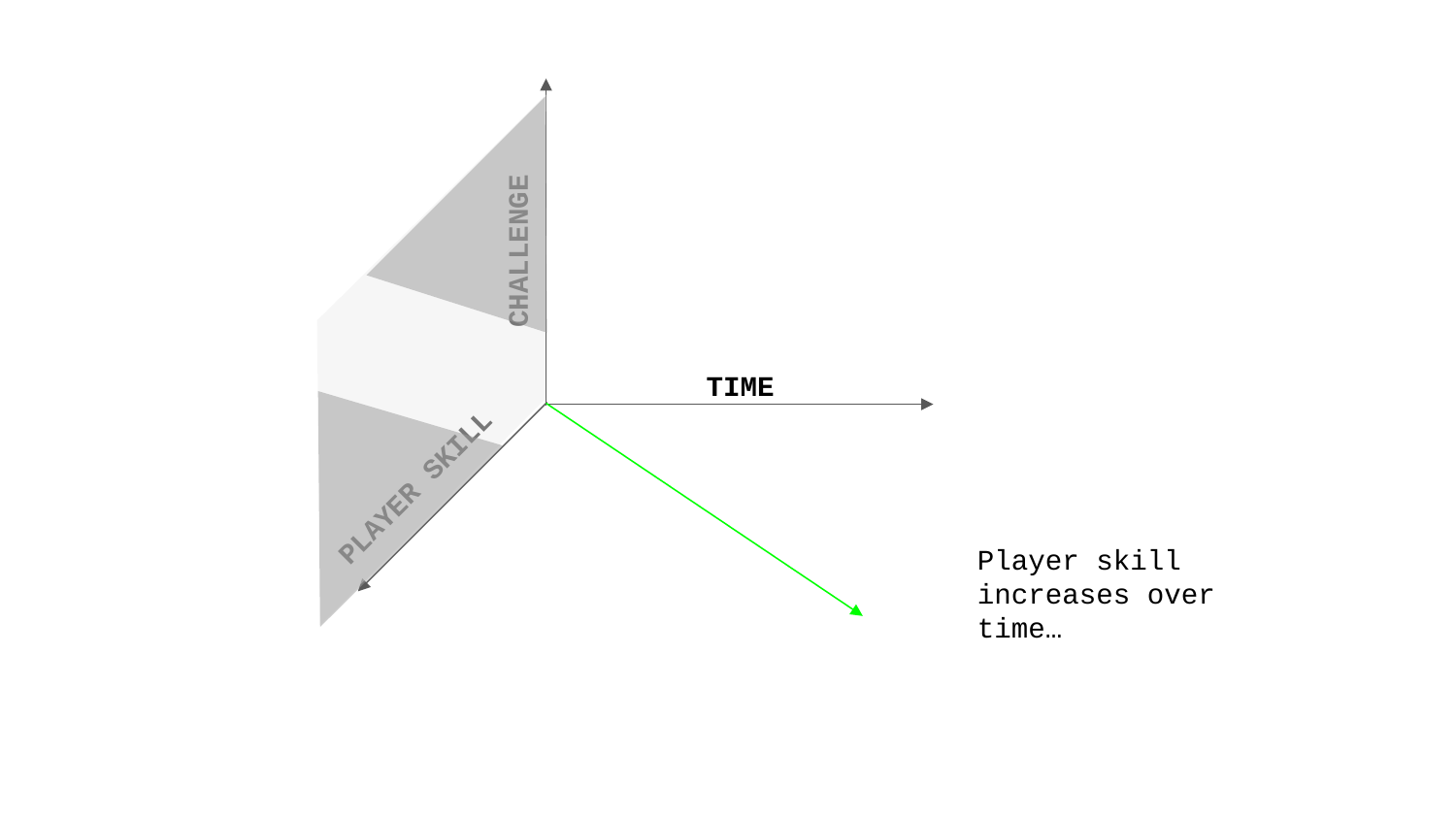

CHALLENGE
TIME

PLAYER SKILL
Player skill increases over time…